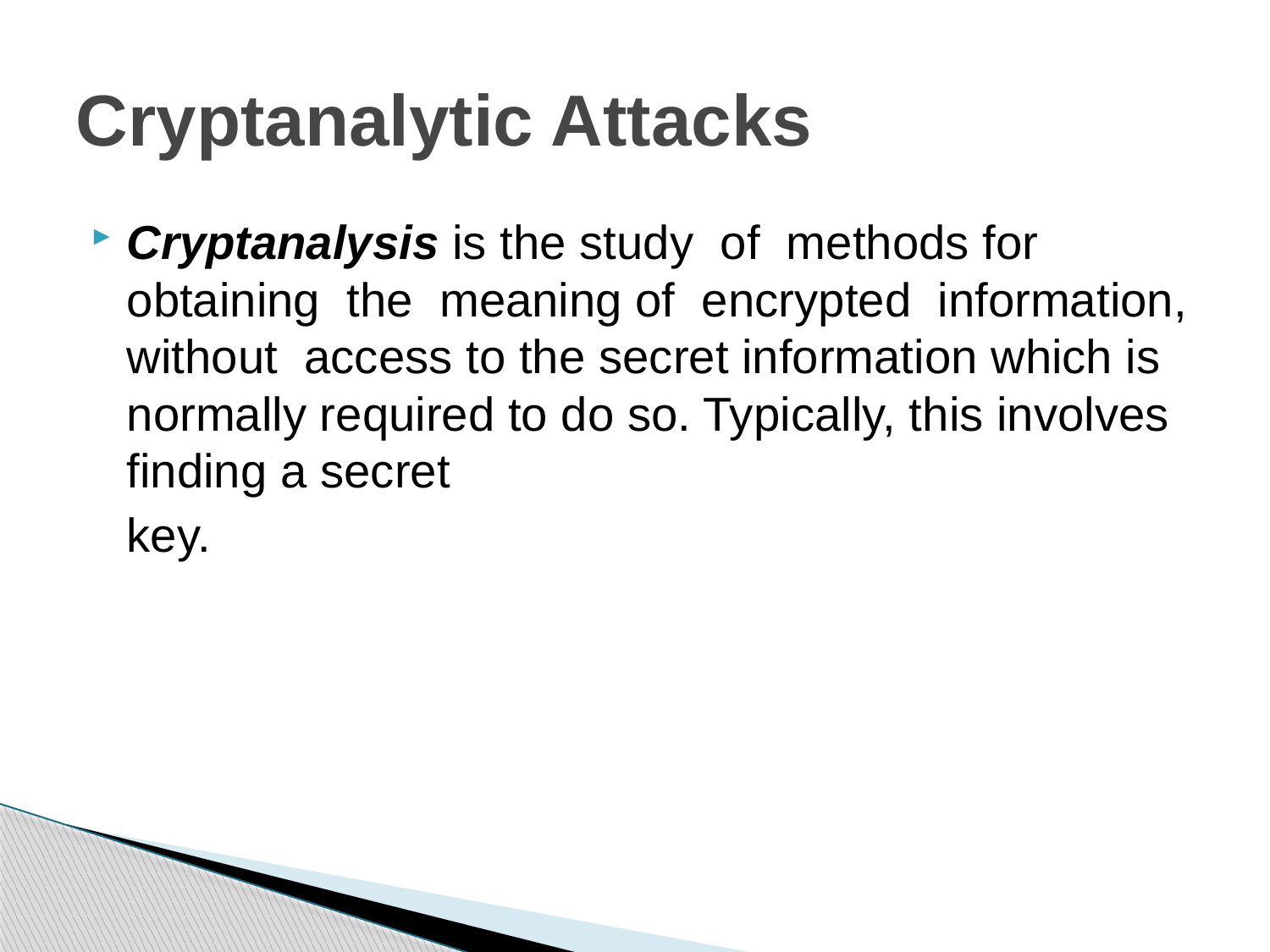

# Cryptanalytic Attacks
Cryptanalysis is the study  of  methods for  obtaining  the  meaning of  encrypted  information, without  access to the secret information which is normally required to do so. Typically, this involves finding a secret
	key.